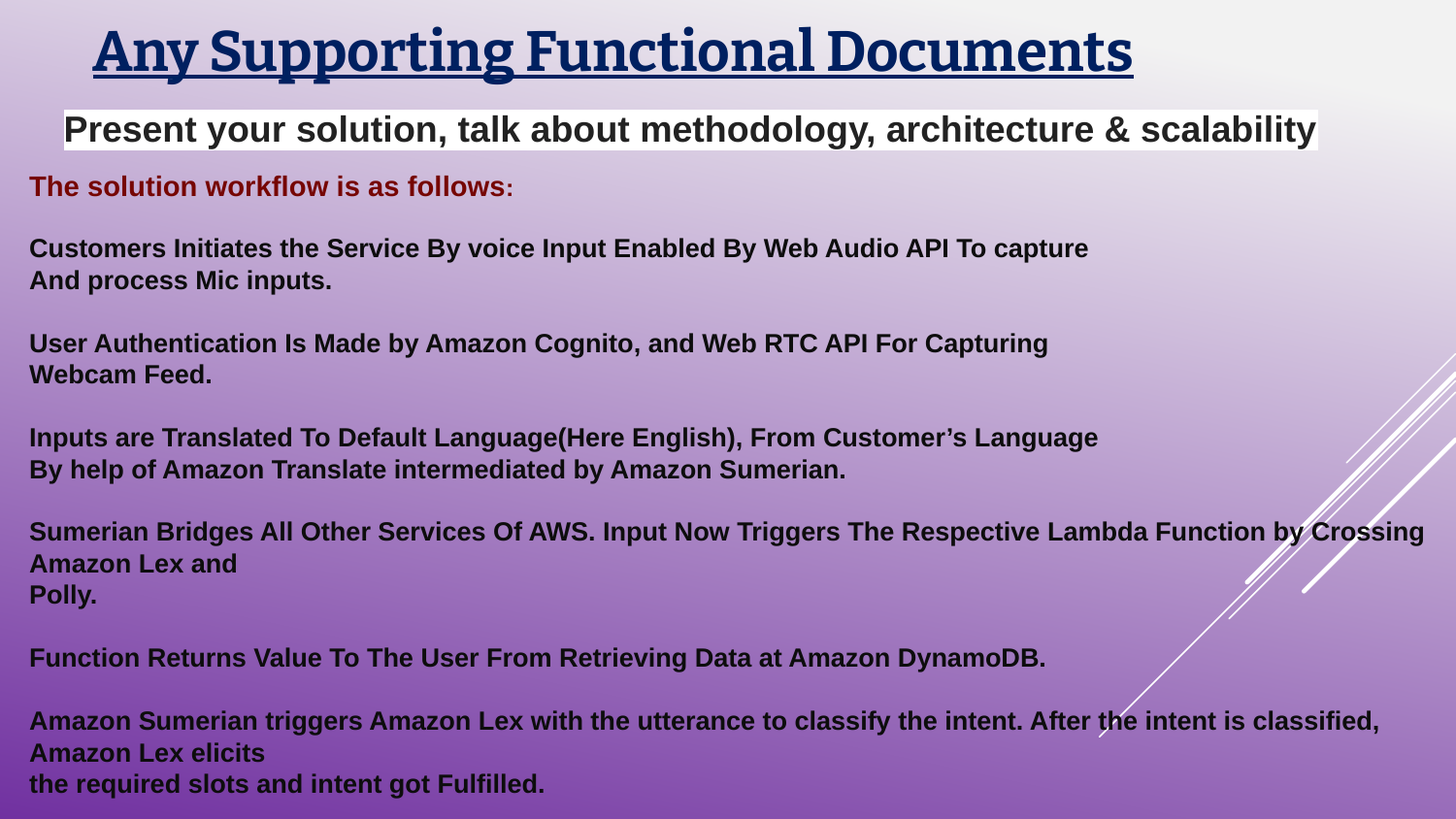

Any Supporting Functional Documents
Present your solution, talk about methodology, architecture & scalability

The solution workflow is as follows:

Customers Initiates the Service By voice Input Enabled By Web Audio API To capture
And process Mic inputs.

User Authentication Is Made by Amazon Cognito, and Web RTC API For Capturing
Webcam Feed.

Inputs are Translated To Default Language(Here English), From Customer’s Language
By help of Amazon Translate intermediated by Amazon Sumerian.

Sumerian Bridges All Other Services Of AWS. Input Now Triggers The Respective Lambda Function by Crossing Amazon Lex and
Polly.

Function Returns Value To The User From Retrieving Data at Amazon DynamoDB.

Amazon Sumerian triggers Amazon Lex with the utterance to classify the intent. After the intent is classified, Amazon Lex elicits
the required slots and intent got Fulfilled.